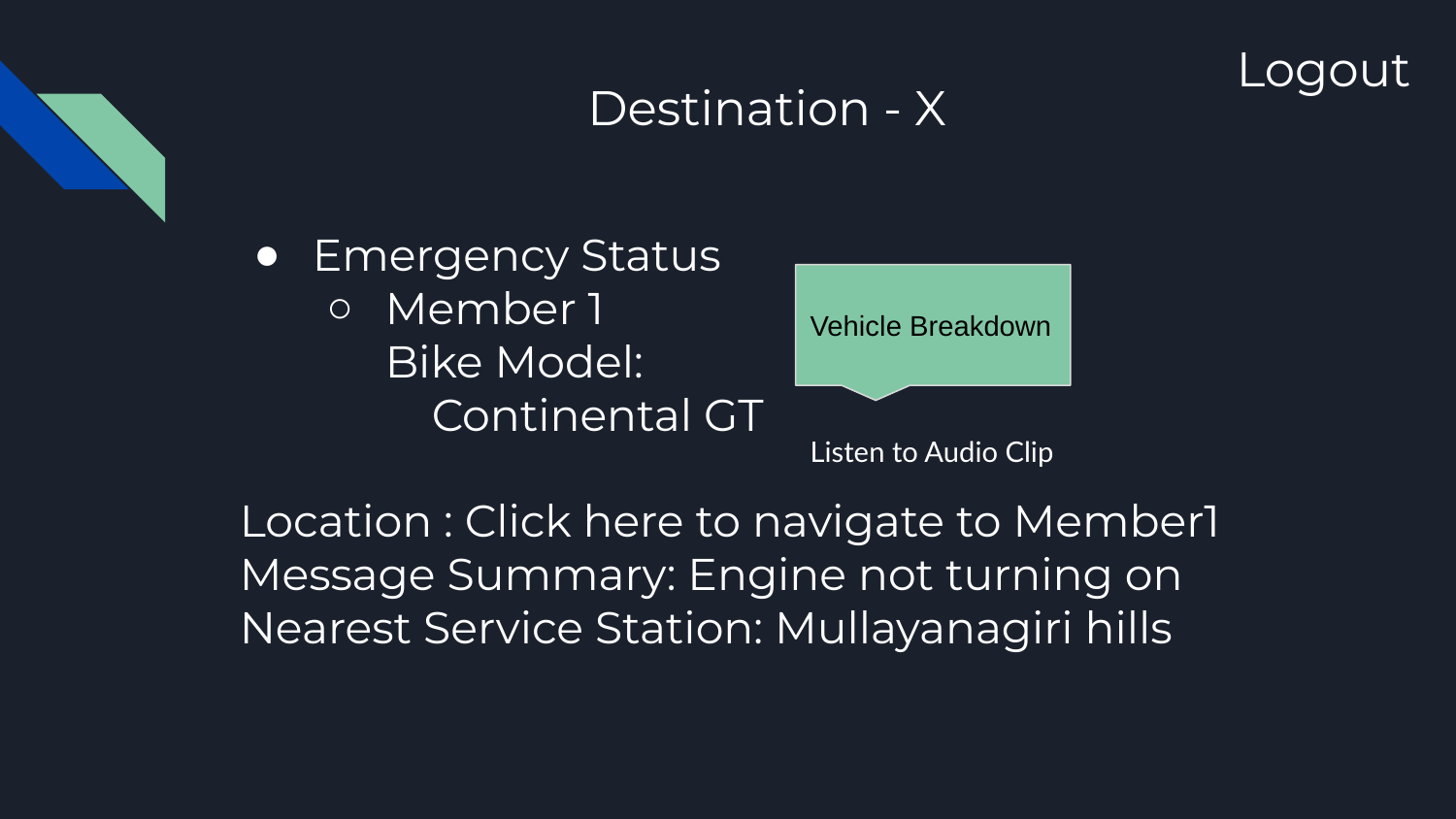

Logout
# Destination - X
Emergency Status
Member 1
	Bike Model:
	    Continental GT

Location : Click here to navigate to Member1
Message Summary: Engine not turning on
Nearest Service Station: Mullayanagiri hills
Vehicle Breakdown
Listen to Audio Clip